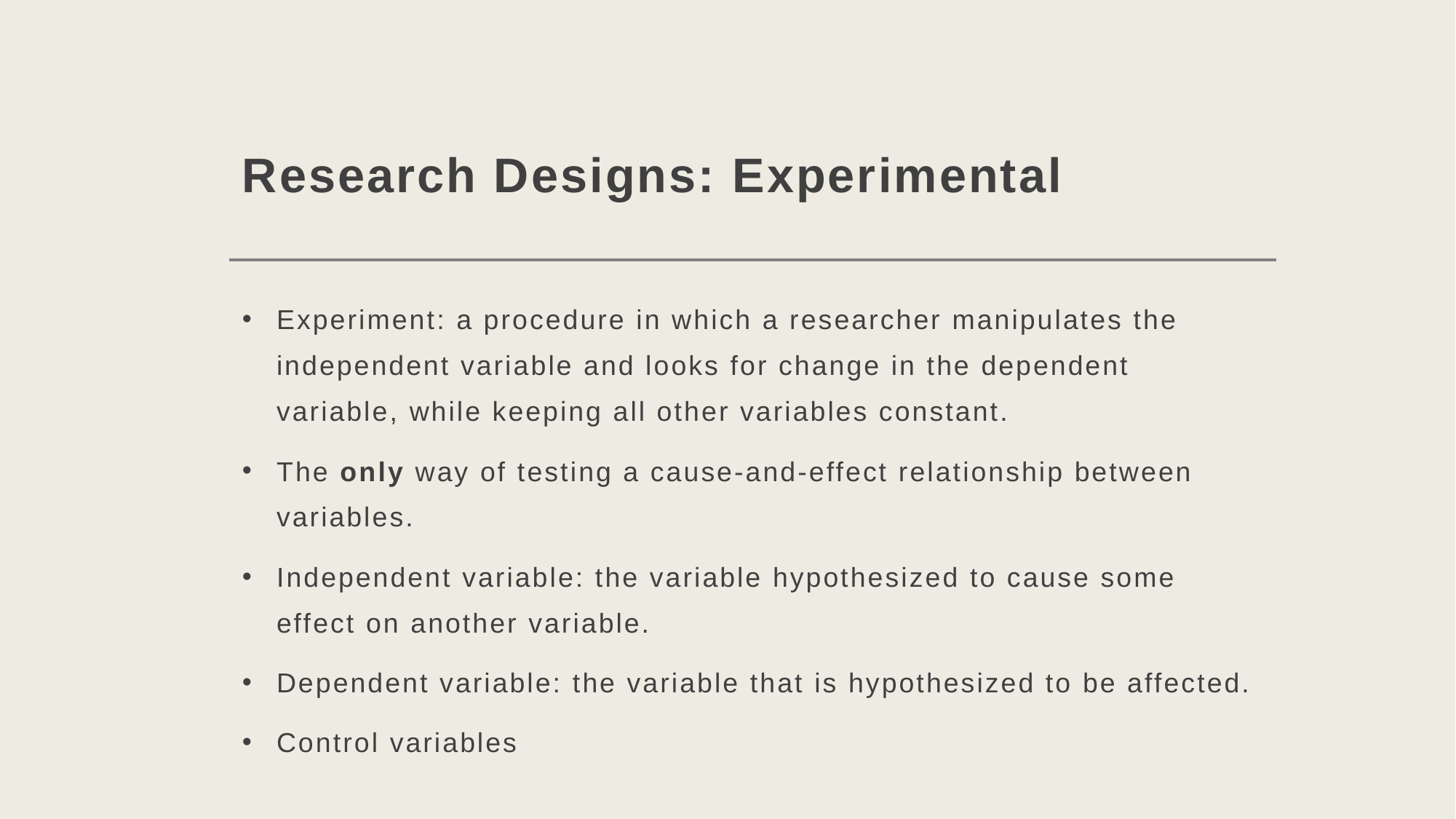

# Research Designs: Experimental
Experiment: a procedure in which a researcher manipulates the independent variable and looks for change in the dependent variable, while keeping all other variables constant.
The only way of testing a cause-and-effect relationship between variables.
Independent variable: the variable hypothesized to cause some effect on another variable.
Dependent variable: the variable that is hypothesized to be affected.
Control variables